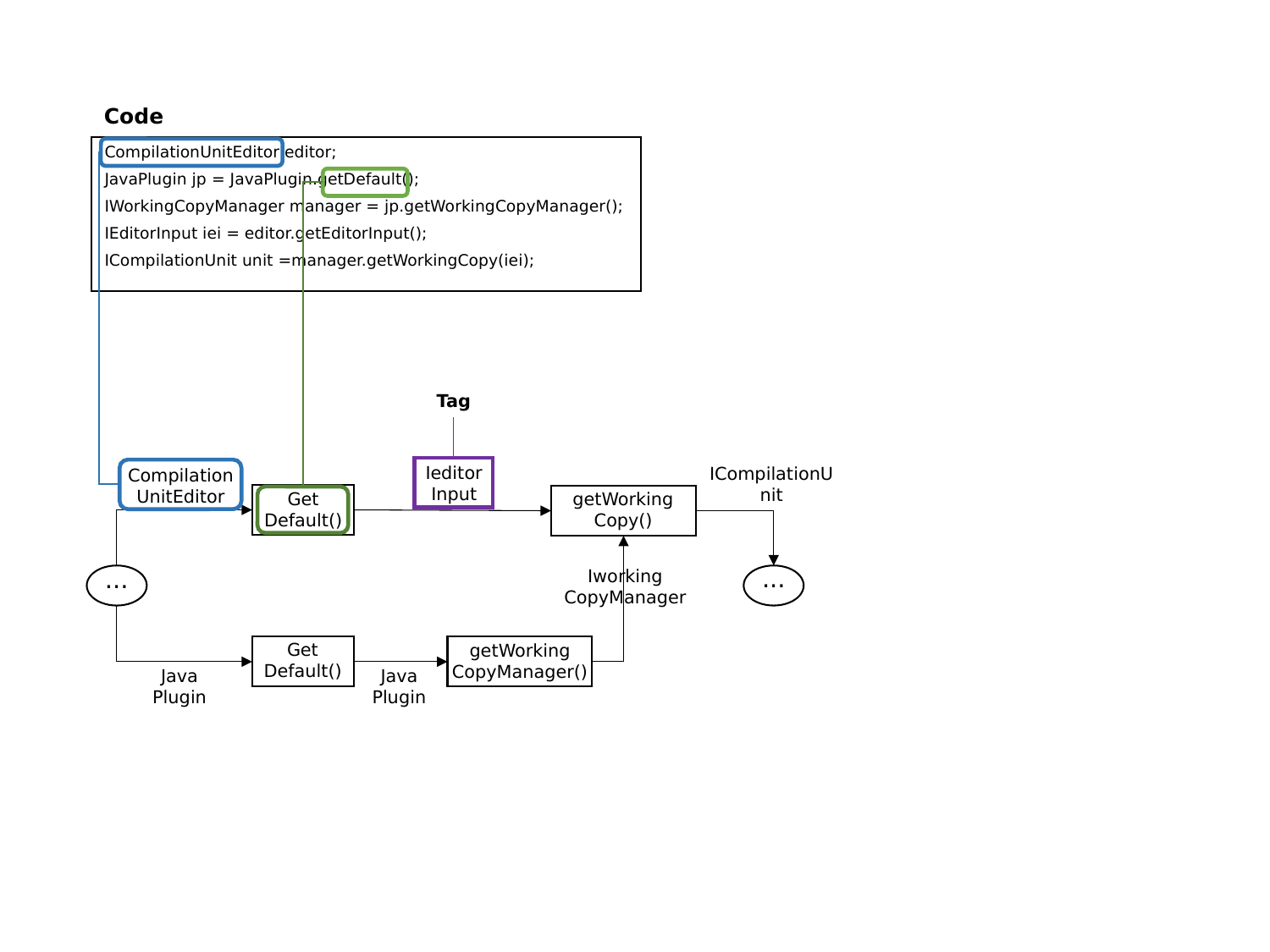

Code
CompilationUnitEditor editor;
JavaPlugin jp = JavaPlugin.getDefault();
IWorkingCopyManager manager = jp.getWorkingCopyManager();
IEditorInput iei = editor.getEditorInput();
ICompilationUnit unit =manager.getWorkingCopy(iei);

Tag
Ieditor Input
ICompilationUnit

CompilationUnitEditor

Get Default()
getWorking Copy()

...
...
Iworking CopyManager

Get Default()
getWorking CopyManager()

Java Plugin
Java Plugin